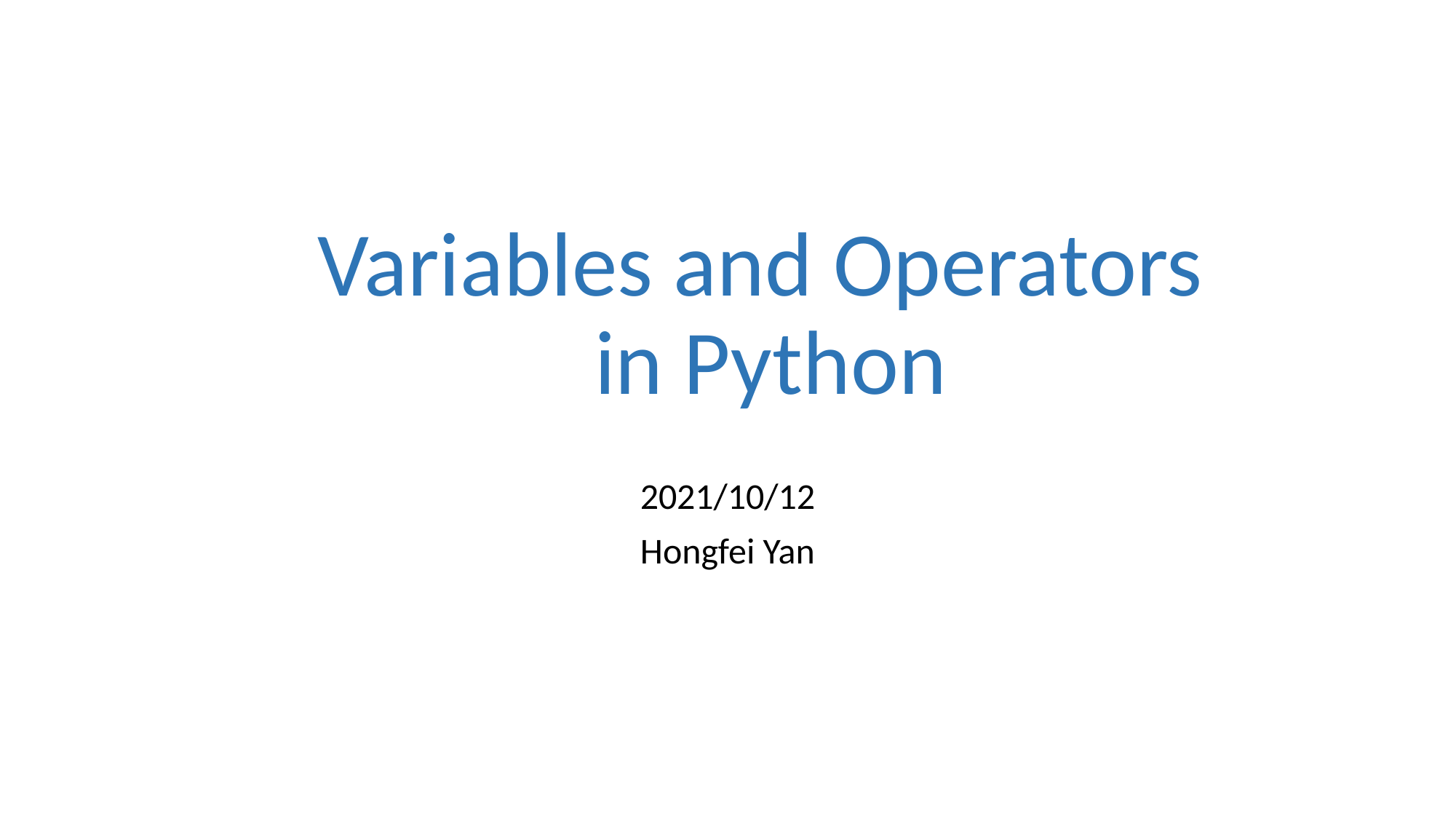

# Variables and Operators in Python
2021/10/12
Hongfei Yan